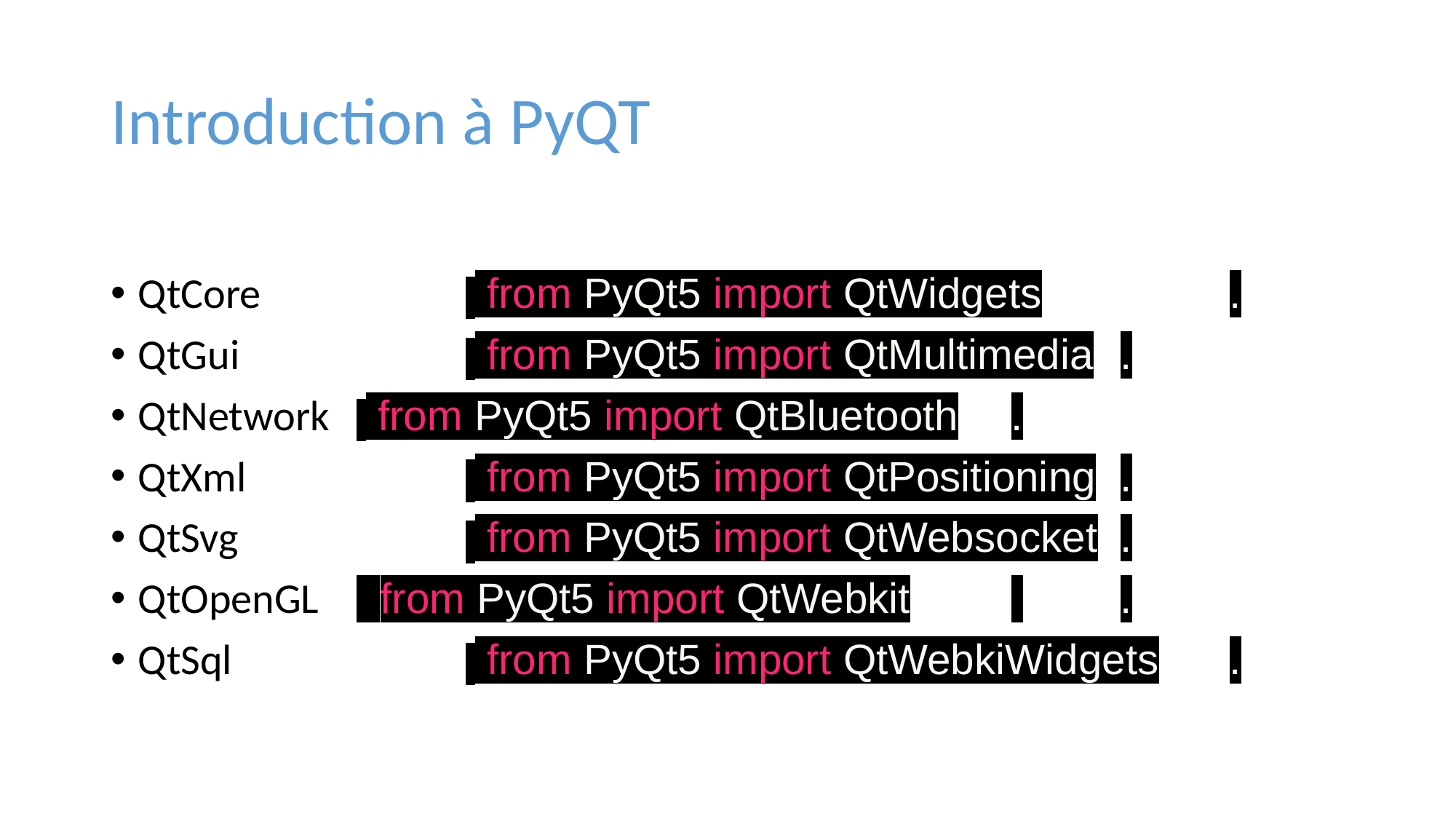

# Introduction à PyQT
QtCore  		  from PyQt5 import QtWidgets		.
QtGui  		  from PyQt5 import QtMultimedia	.
QtNetwork  	  from PyQt5 import QtBluetooth	.
QtXml  		  from PyQt5 import QtPositioning	.
QtSvg  		  from PyQt5 import QtWebsocket	.
QtOpenGL  	  from PyQt5 import QtWebkit	 	.
QtSql  		  from PyQt5 import QtWebkiWidgets	.